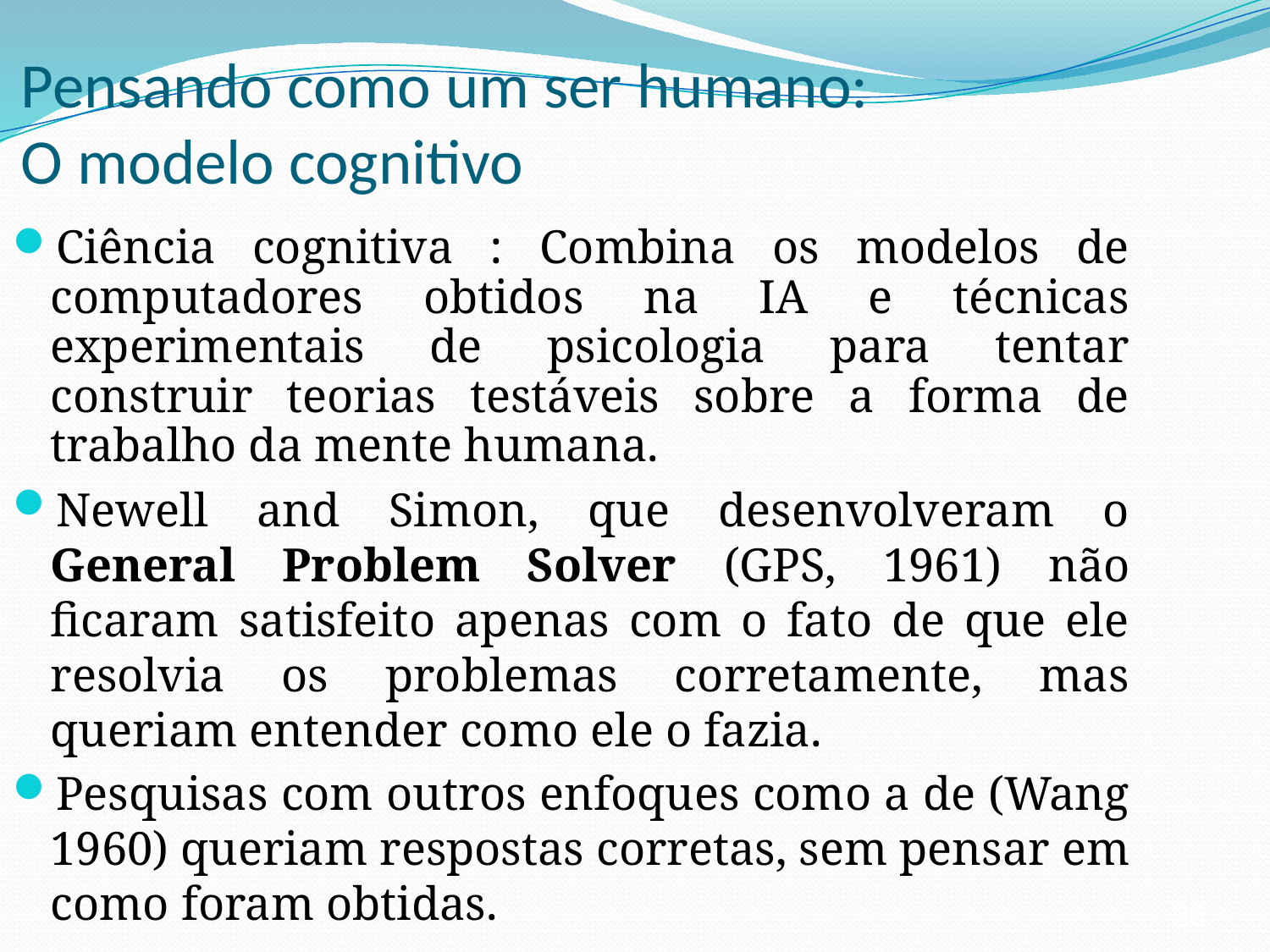

# Pensando como um ser humano: O modelo cognitivo
Ciência cognitiva : Combina os modelos de computadores obtidos na IA e técnicas experimentais de psicologia para tentar construir teorias testáveis sobre a forma de trabalho da mente humana.
Newell and Simon, que desenvolveram o General Problem Solver (GPS, 1961) não ficaram satisfeito apenas com o fato de que ele resolvia os problemas corretamente, mas queriam entender como ele o fazia.
Pesquisas com outros enfoques como a de (Wang 1960) queriam respostas corretas, sem pensar em como foram obtidas.
26